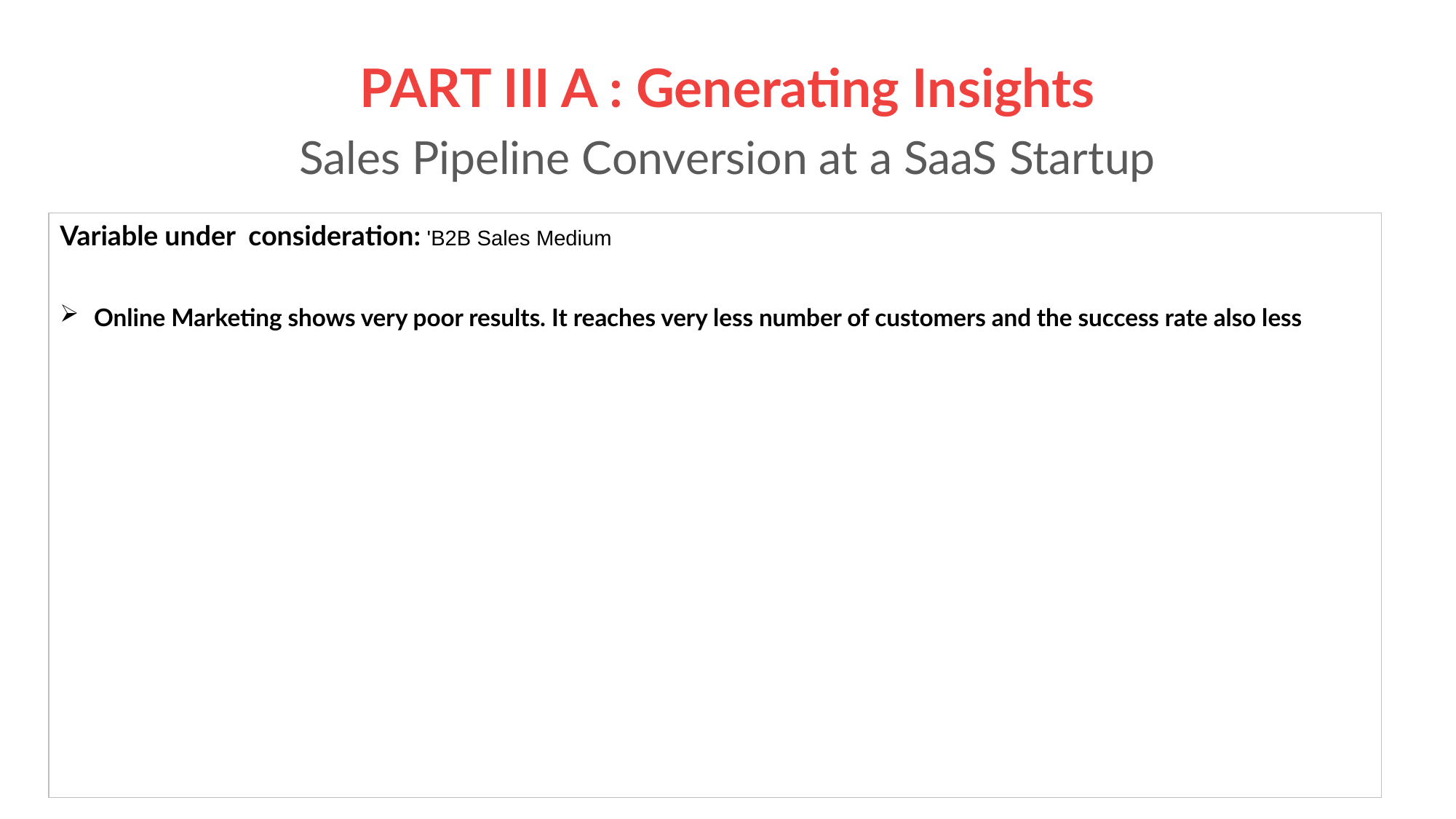

# PART III A : Generating Insights Sales Pipeline Conversion at a SaaS Startup
Variable under  consideration: 'B2B Sales Medium

Online Marketing shows very poor results. It reaches very less number of customers and the success rate also less